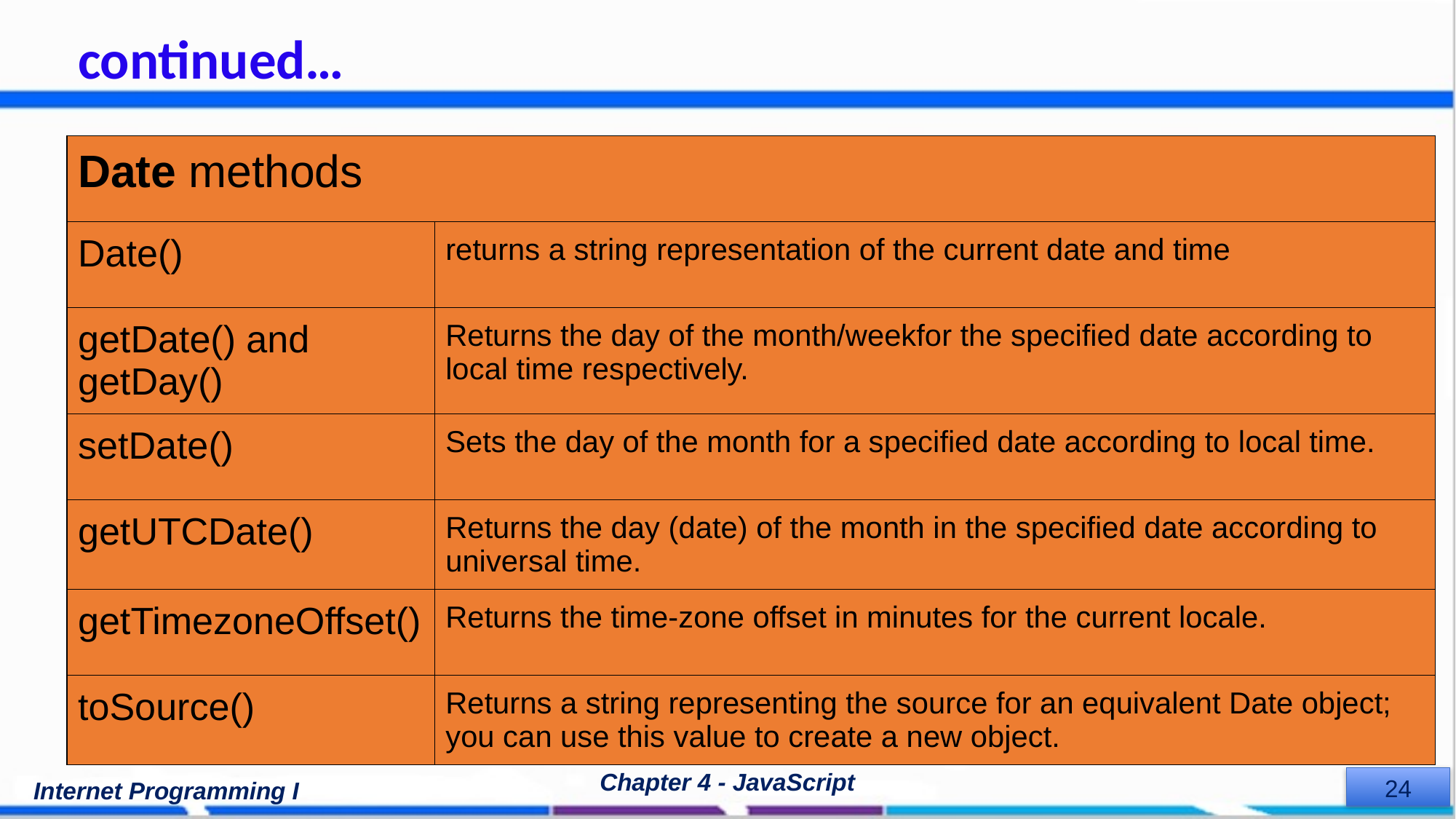

# continued…

| Date methods |  |
| --- | --- |
| Date() | returns a string representation of the current date and time |
| getDate() and getDay() | Returns the day of the month/weekfor the specified date according to local time respectively. |
| setDate() | Sets the day of the month for a specified date according to local time. |
| getUTCDate() | Returns the day (date) of the month in the specified date according to universal time. |
| getTimezoneOffset() | Returns the time-zone offset in minutes for the current locale. |
| toSource() | Returns a string representing the source for an equivalent Date object; you can use this value to create a new object. |
Chapter 4 - JavaScript
Internet Programming I